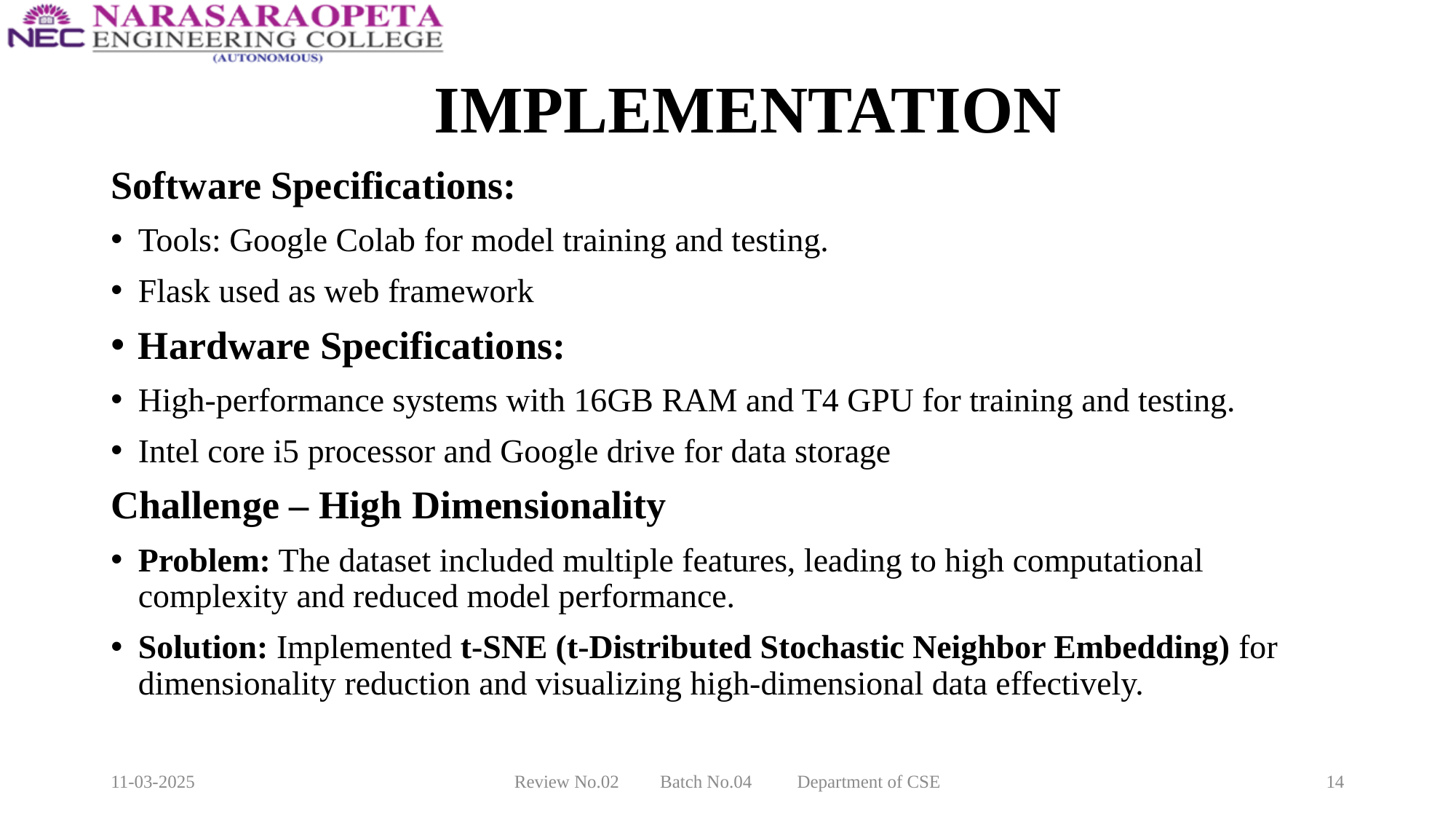

# IMPLEMENTATION
Software Specifications:
Tools: Google Colab for model training and testing.
Flask used as web framework
Hardware Specifications:
High-performance systems with 16GB RAM and T4 GPU for training and testing.
Intel core i5 processor and Google drive for data storage
Challenge – High Dimensionality
Problem: The dataset included multiple features, leading to high computational complexity and reduced model performance.
Solution: Implemented t-SNE (t-Distributed Stochastic Neighbor Embedding) for dimensionality reduction and visualizing high-dimensional data effectively.

11-03-2025
Review No.02         Batch No.04          Department of CSE
14